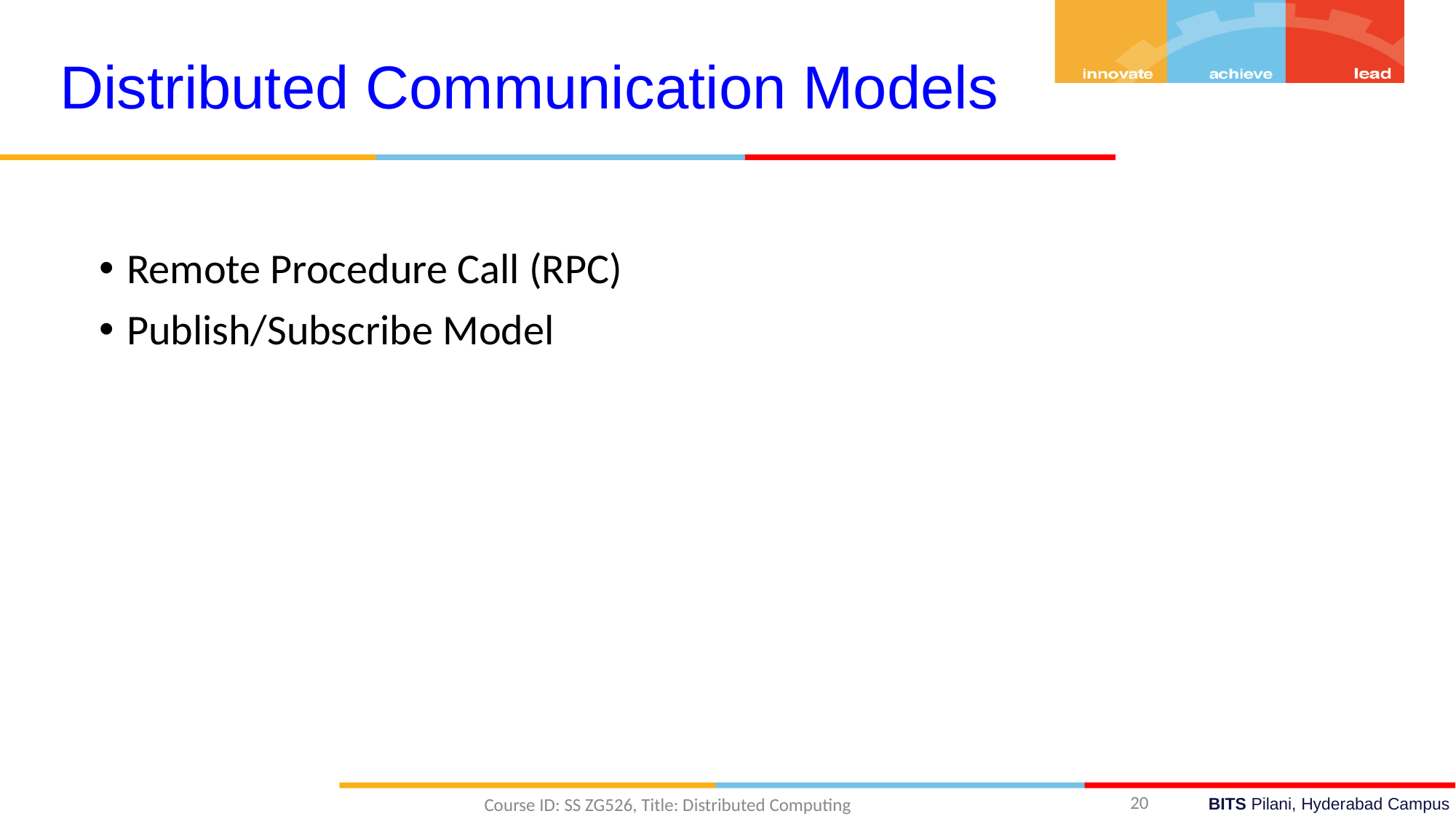

Distributed Communication Models
Remote Procedure Call (RPC)
Publish/Subscribe Model
20
Course ID: SS ZG526, Title: Distributed Computing